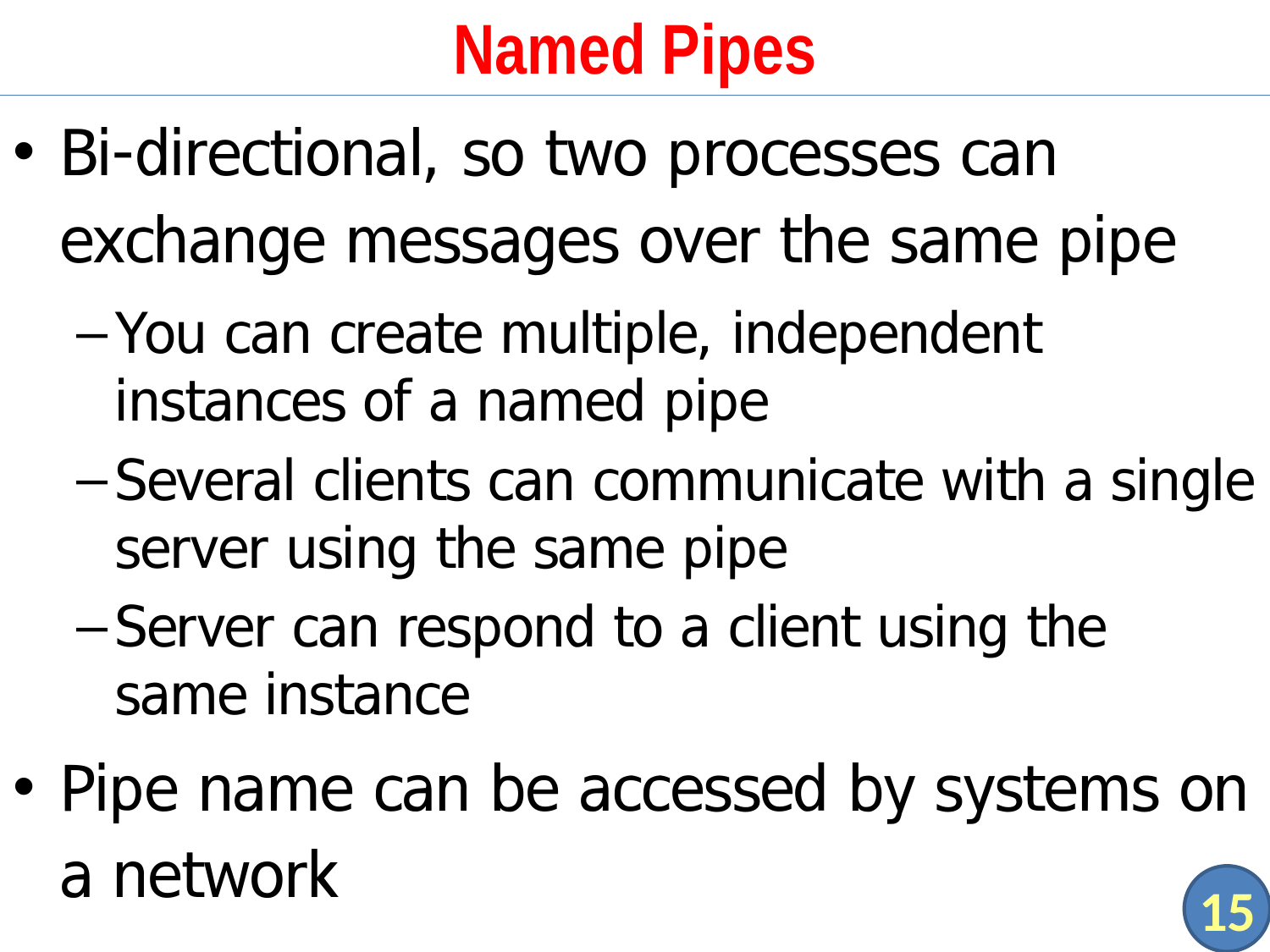

# Named Pipes
Bi-directional, so two processes can exchange messages over the same pipe
You can create multiple, independent instances of a named pipe
Several clients can communicate with a single server using the same pipe
Server can respond to a client using the same instance
Pipe name can be accessed by systems on a network

15